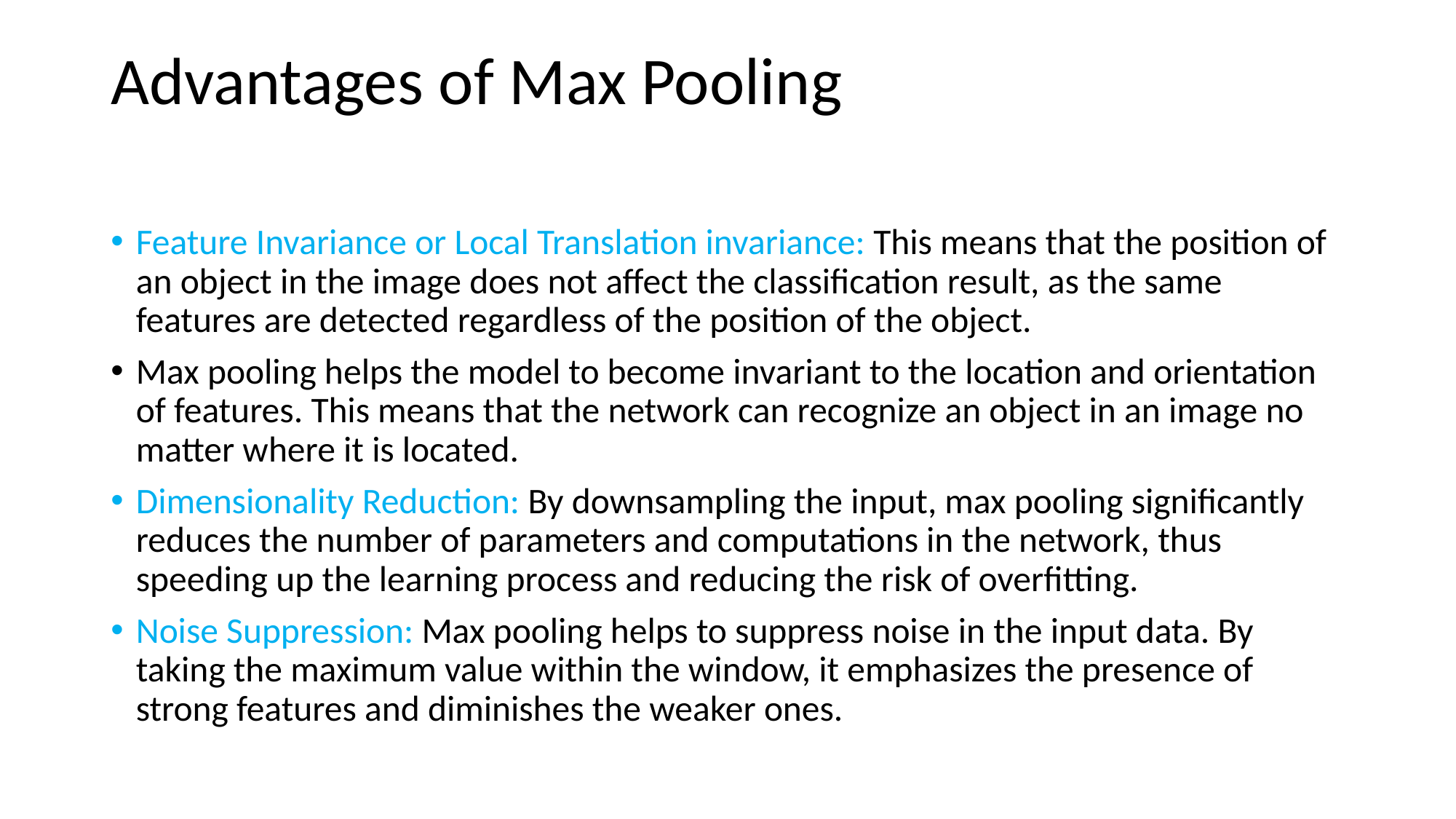

# Advantages of Max Pooling
Feature Invariance or Local Translation invariance: This means that the position of an object in the image does not affect the classification result, as the same features are detected regardless of the position of the object.
Max pooling helps the model to become invariant to the location and orientation of features. This means that the network can recognize an object in an image no matter where it is located.
Dimensionality Reduction: By downsampling the input, max pooling significantly reduces the number of parameters and computations in the network, thus speeding up the learning process and reducing the risk of overfitting.
Noise Suppression: Max pooling helps to suppress noise in the input data. By taking the maximum value within the window, it emphasizes the presence of strong features and diminishes the weaker ones.